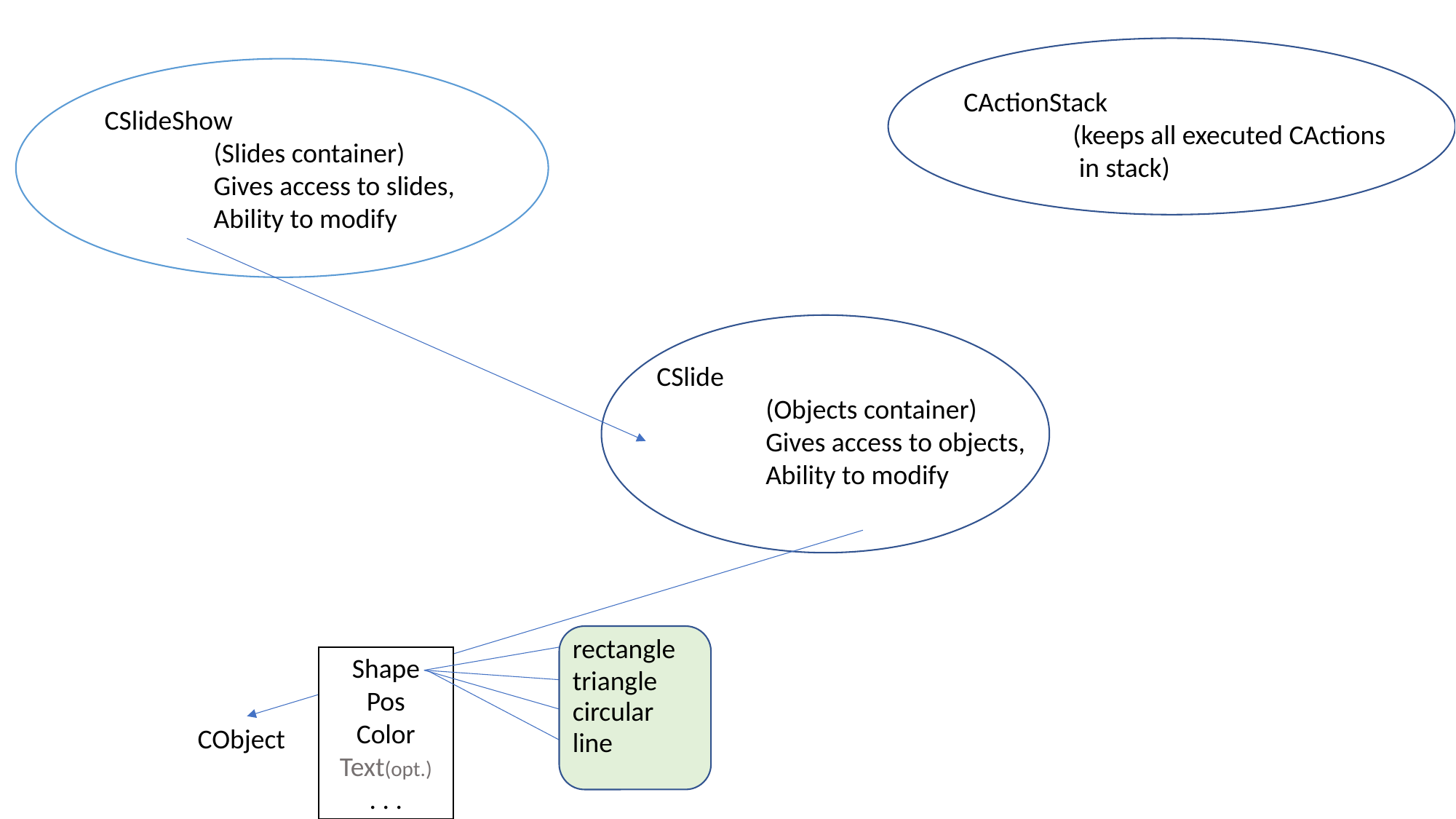

CSlideShow
	(Slides container)
	Gives access to slides,
	Ability to modify
CActionStack
	(keeps all executed CActions
	 in stack)

CSlide
	(Objects container)
	Gives access to objects,
	Ability to modify

rectangle
Shape
Pos
Color
Text(opt.)
. . .
triangle
circular
CObject
line